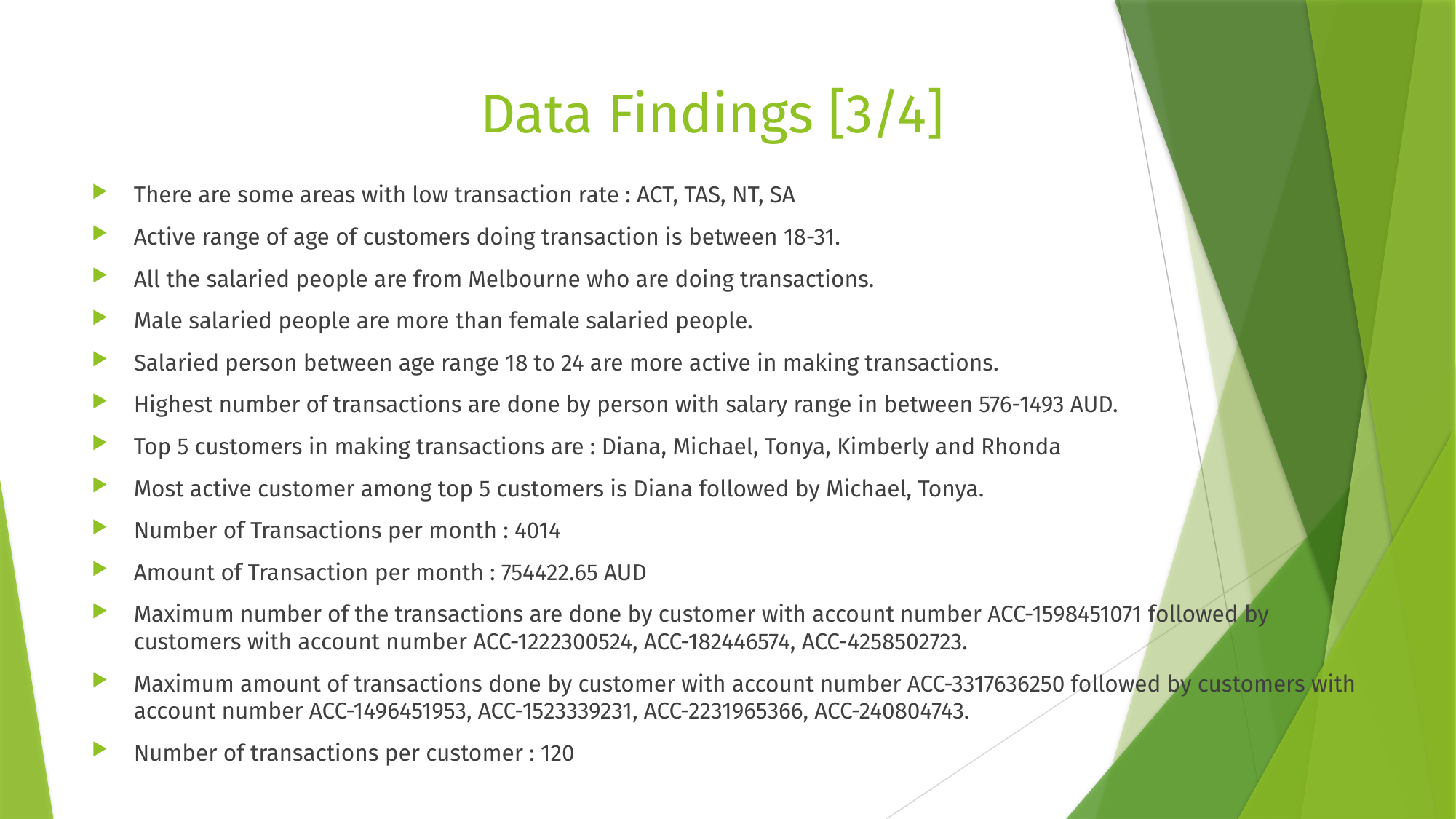

# Data Findings [3/4]
There are some areas with low transaction rate : ACT, TAS, NT, SA
Active range of age of customers doing transaction is between 18-31.
All the salaried people are from Melbourne who are doing transactions.
Male salaried people are more than female salaried people.
Salaried person between age range 18 to 24 are more active in making transactions.
Highest number of transactions are done by person with salary range in between 576-1493 AUD.
Top 5 customers in making transactions are : Diana, Michael, Tonya, Kimberly and Rhonda
Most active customer among top 5 customers is Diana followed by Michael, Tonya.
Number of Transactions per month : 4014
Amount of Transaction per month : 754422.65 AUD
Maximum number of the transactions are done by customer with account number ACC-1598451071 followed by customers with account number ACC-1222300524, ACC-182446574, ACC-4258502723.
Maximum amount of transactions done by customer with account number ACC-3317636250 followed by customers with account number ACC-1496451953, ACC-1523339231, ACC-2231965366, ACC-240804743.
Number of transactions per customer : 120